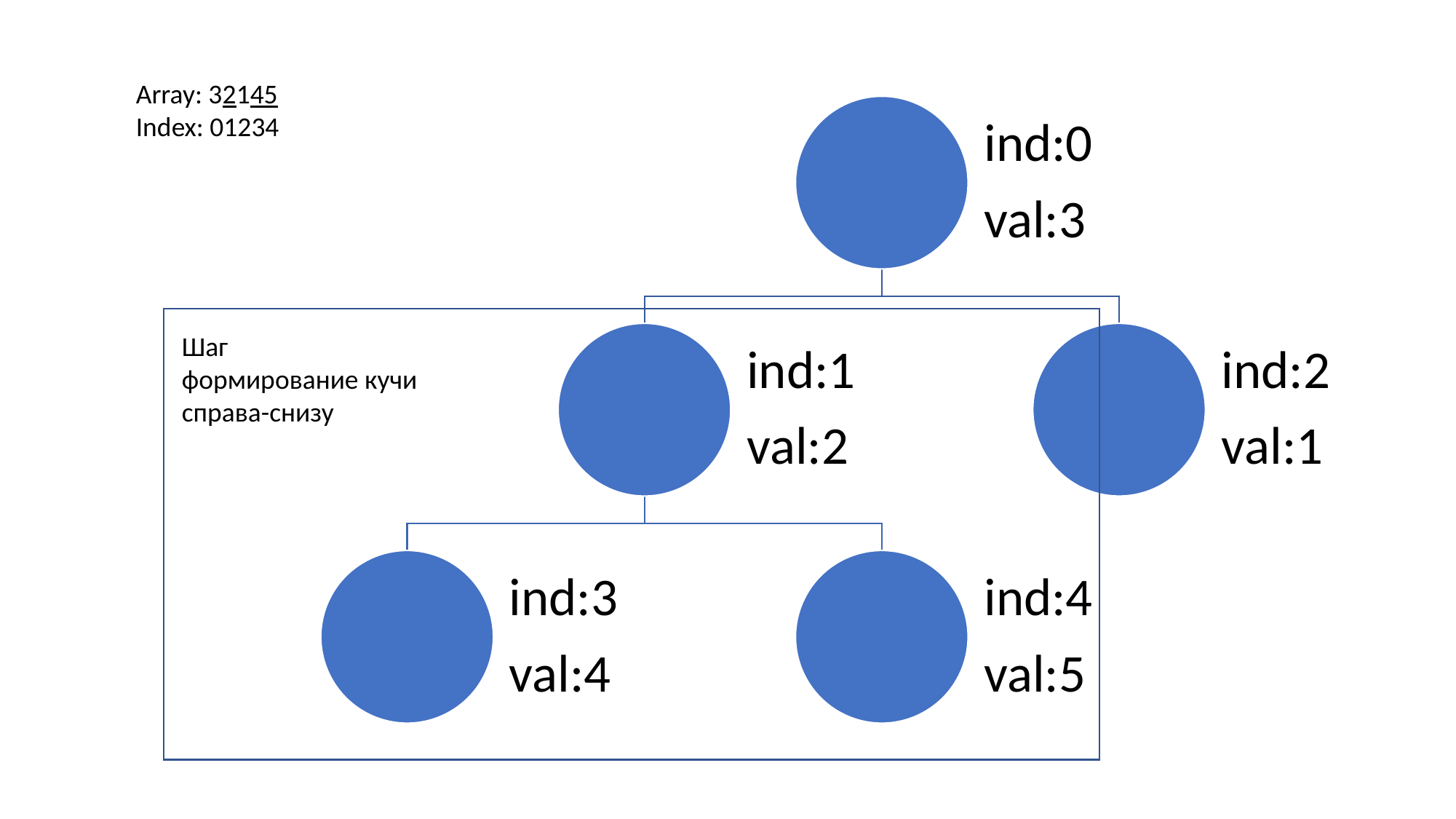

Array: 32145
Index: 01234
ind:0
val:3
ind:1
val:2
ind:3
val:4
ind:4
val:5
ind:2
val:1

Шаг
формирование кучи справа-снизу